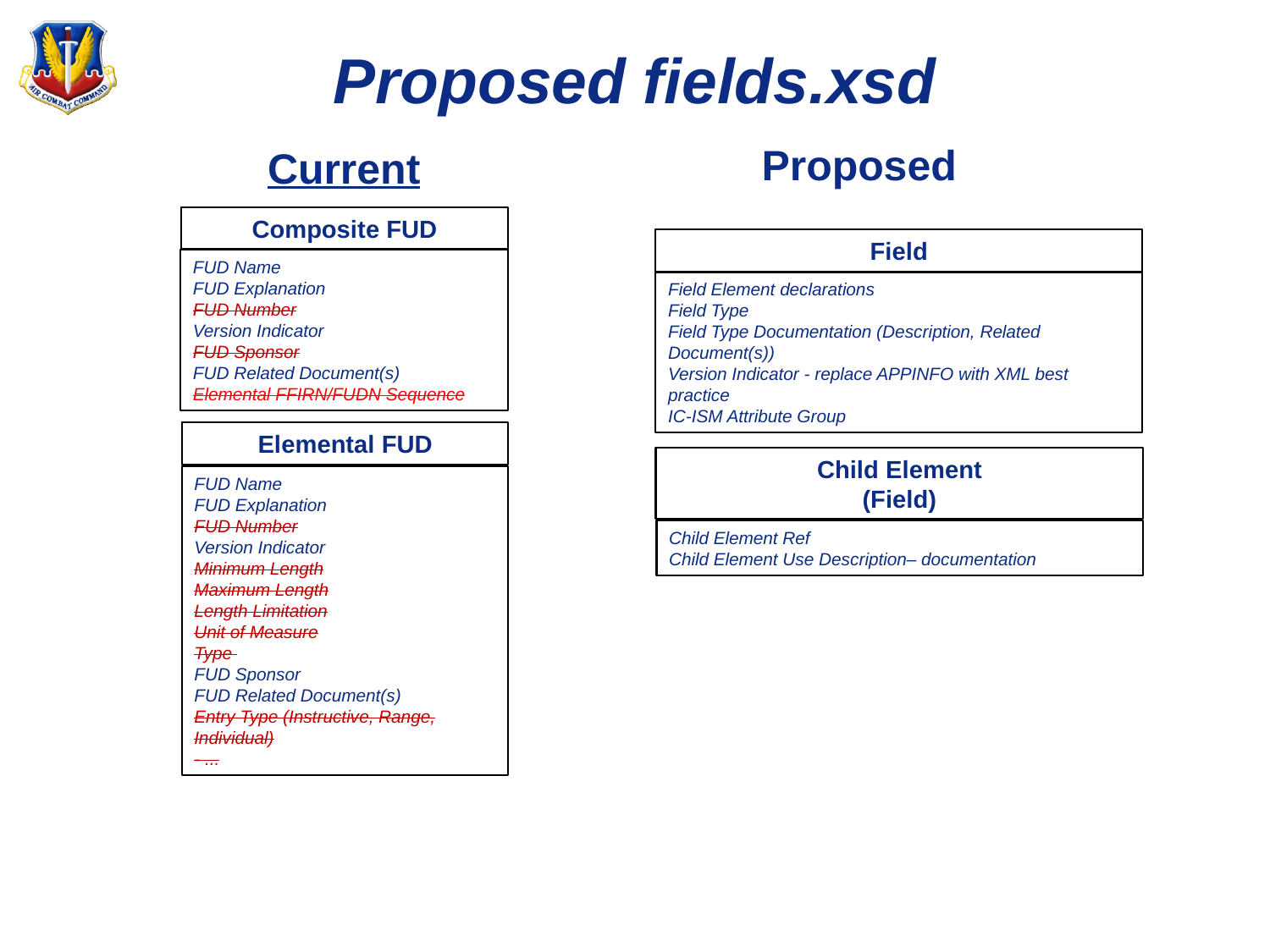

# Proposed fields.xsd
Proposed
Current
Composite FUD
FUD Name
FUD Explanation
FUD Number
Version Indicator
FUD Sponsor
FUD Related Document(s)
Elemental FFIRN/FUDN Sequence
Elemental FUD
FUD Name
FUD Explanation
FUD Number
Version Indicator
Minimum Length
Maximum Length
Length Limitation
Unit of Measure
Type
FUD Sponsor
FUD Related Document(s)
Entry Type (Instructive, Range, Individual)
- ...
Field
Field Element declarations
Field Type
Field Type Documentation (Description, Related Document(s))
Version Indicator - replace APPINFO with XML best practice
IC-ISM Attribute Group
Child Element
(Field)
Child Element Ref
Child Element Use Description– documentation